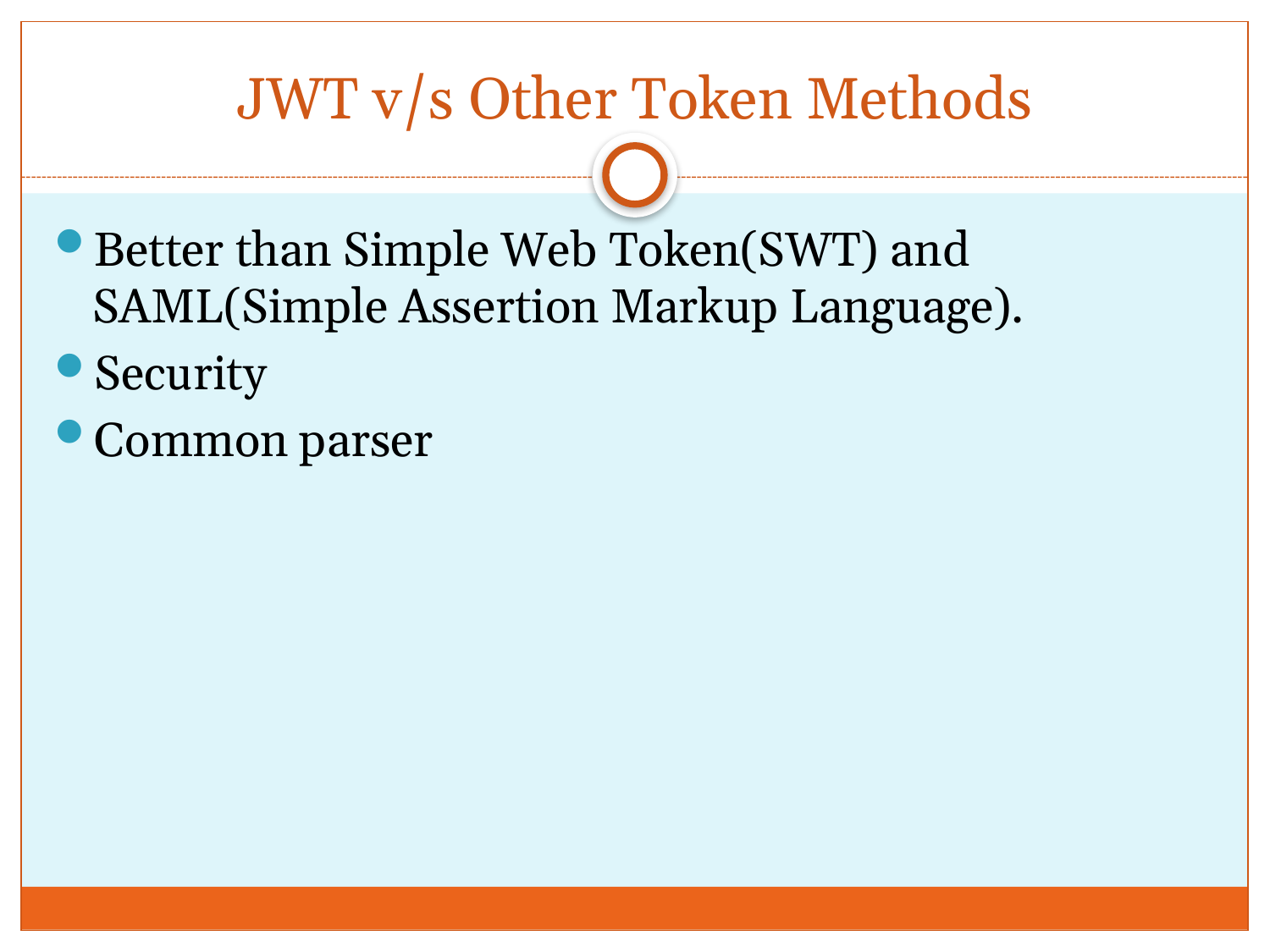

# JWT v/s Other Token Methods
Better than Simple Web Token(SWT) and SAML(Simple Assertion Markup Language).
Security
Common parser